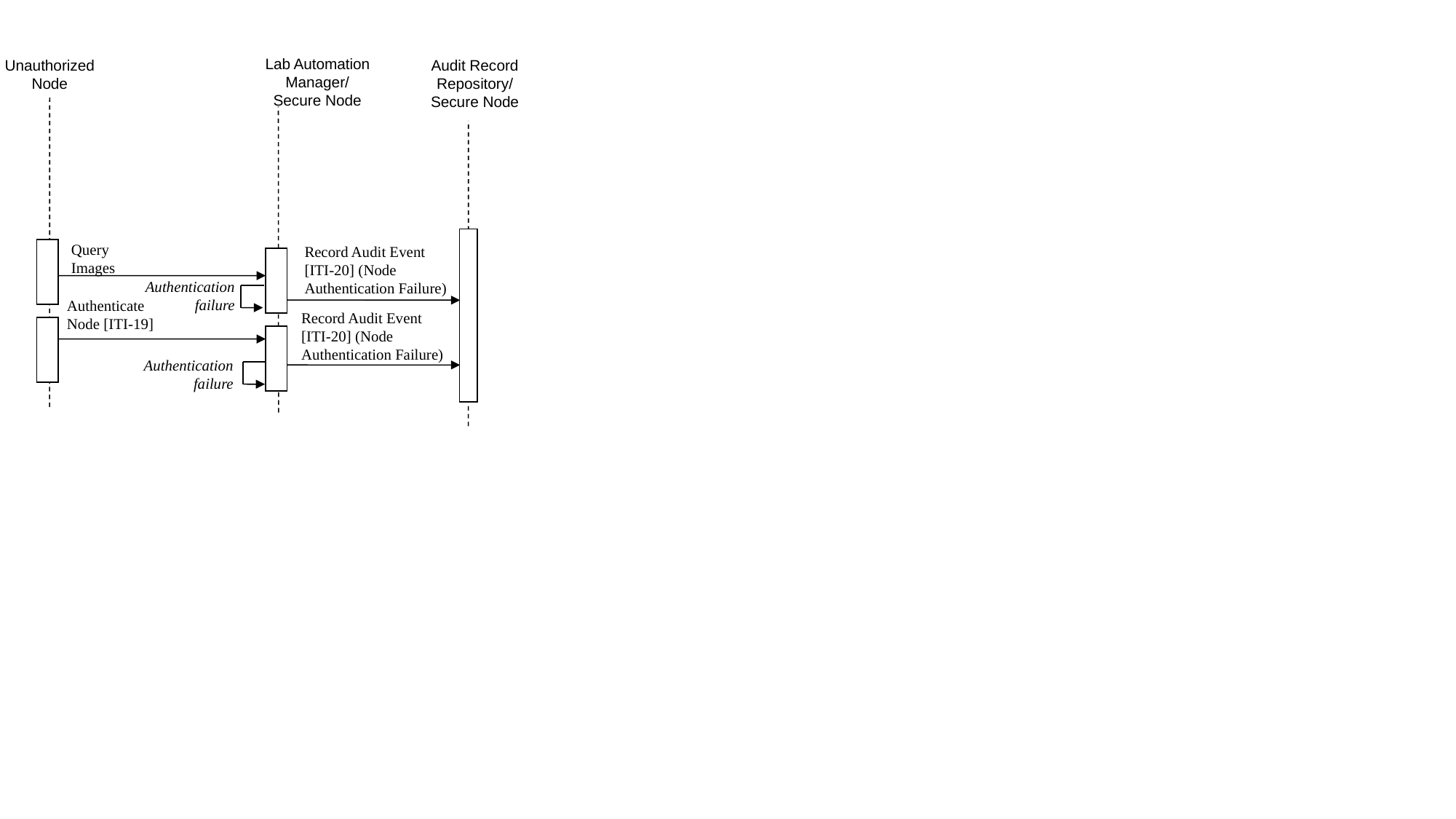

Lab Automation Manager/
Secure Node
Unauthorized
Node
Audit Record Repository/
Secure Node

Query Images
Record Audit Event [ITI-20] (Node Authentication Failure)

Authentication failure

Authenticate
Node [ITI-19]

Record Audit Event
[ITI-20] (Node Authentication Failure)

Authentication failure